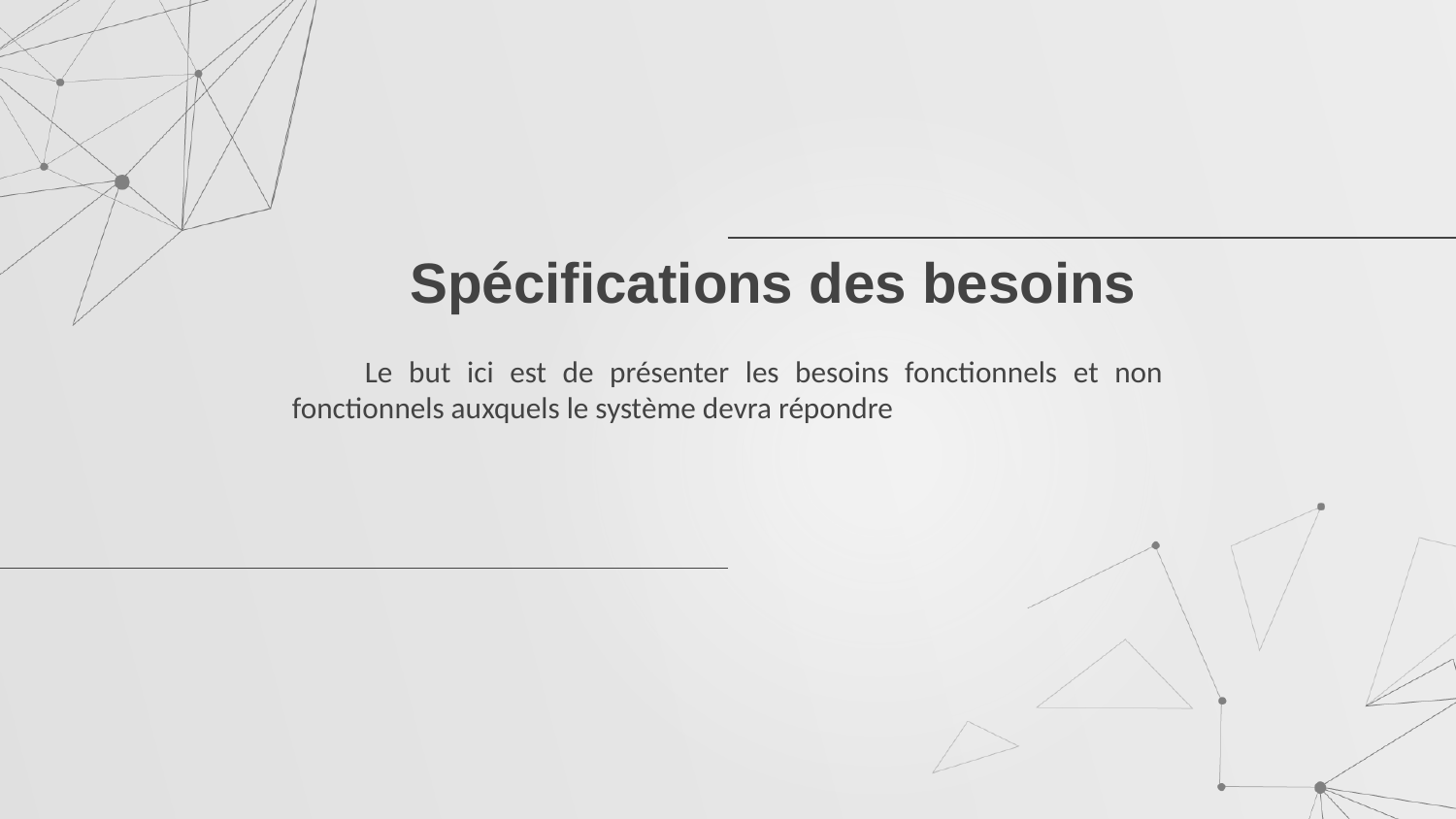

# Spécifications des besoins
Le but ici est de présenter les besoins fonctionnels et non fonctionnels auxquels le système devra répondre